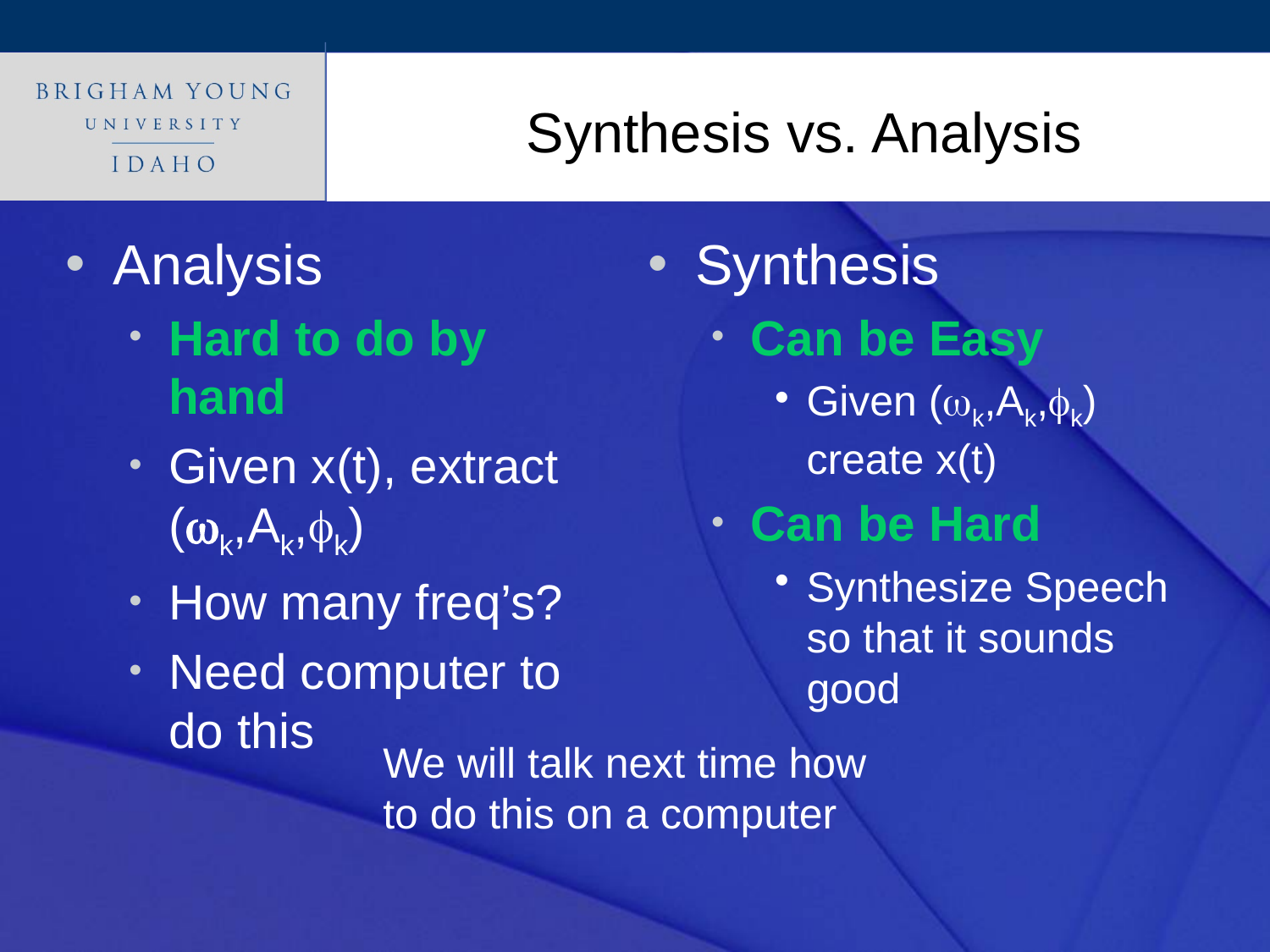

# Synthesis vs. Analysis
Analysis
Hard to do by hand
Given x(t), extract (ωk,Ak,φk)
How many freq’s?
Need computer to do this
Synthesis
Can be Easy
Given (ωk,Ak,φk) create x(t)
Can be Hard
Synthesize Speech so that it sounds good
We will talk next time how to do this on a computer